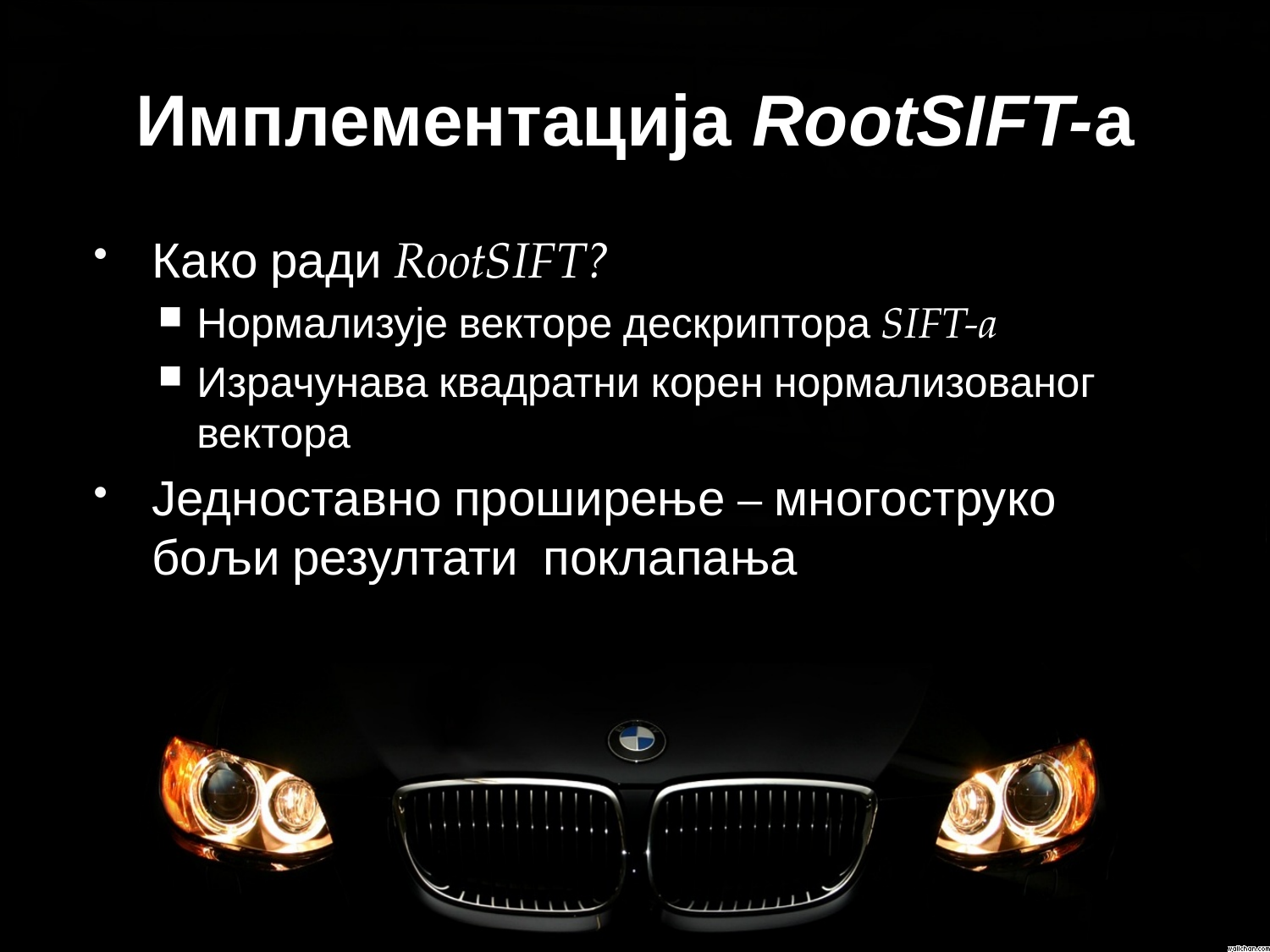

# Имплементација RootSIFT-a
Како ради RootSIFT?
Нормализује векторе дескриптора SIFT-a
Израчунава квадратни корен нормализованог вектора
Једноставно проширење – многоструко бољи резултати  поклапања